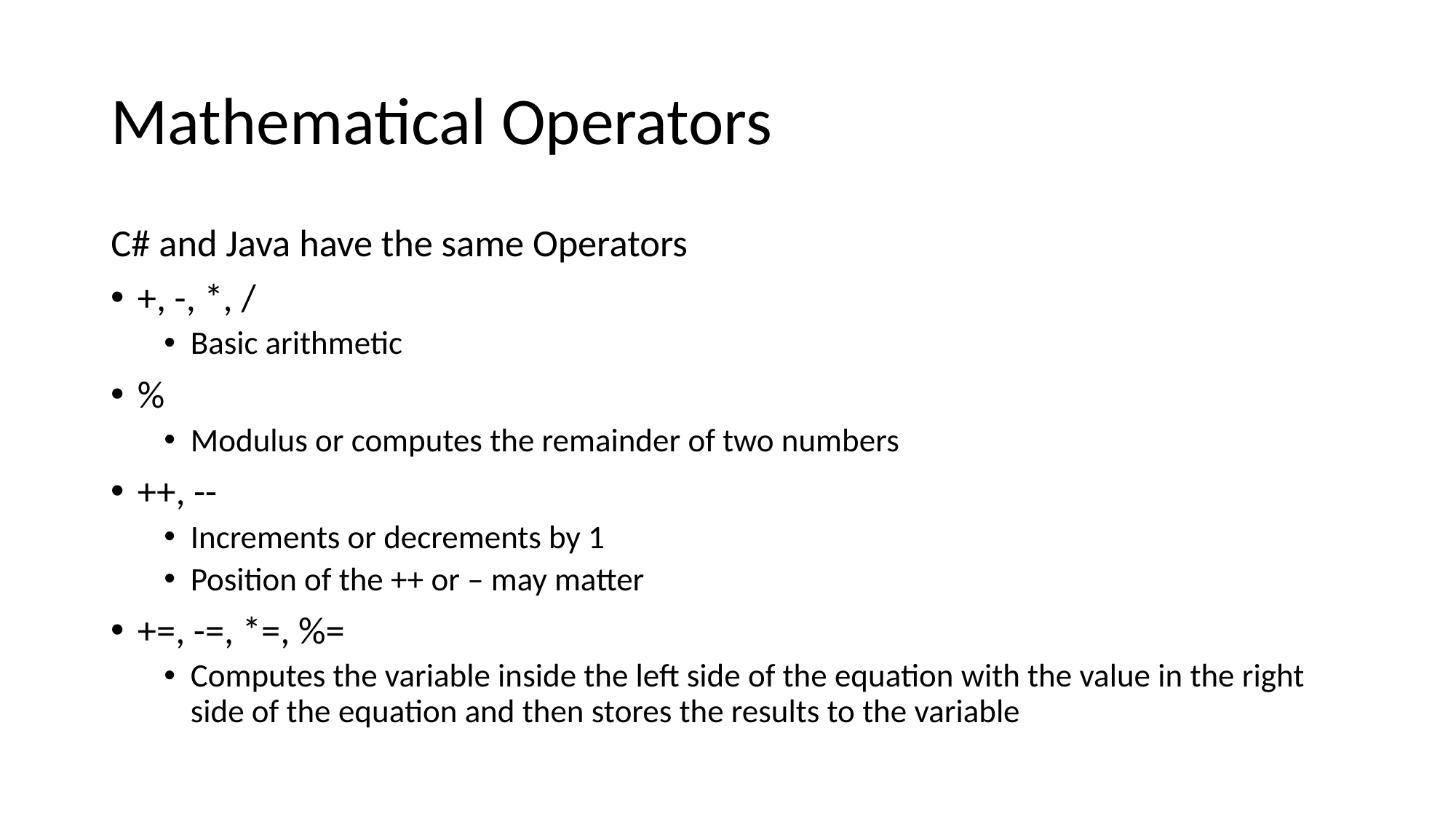

# Mathematical Operators
C# and Java have the same Operators
+, -, *, /
Basic arithmetic
%
Modulus or computes the remainder of two numbers
++, --
Increments or decrements by 1
Position of the ++ or – may matter
+=, -=, *=, %=
Computes the variable inside the left side of the equation with the value in the right side of the equation and then stores the results to the variable